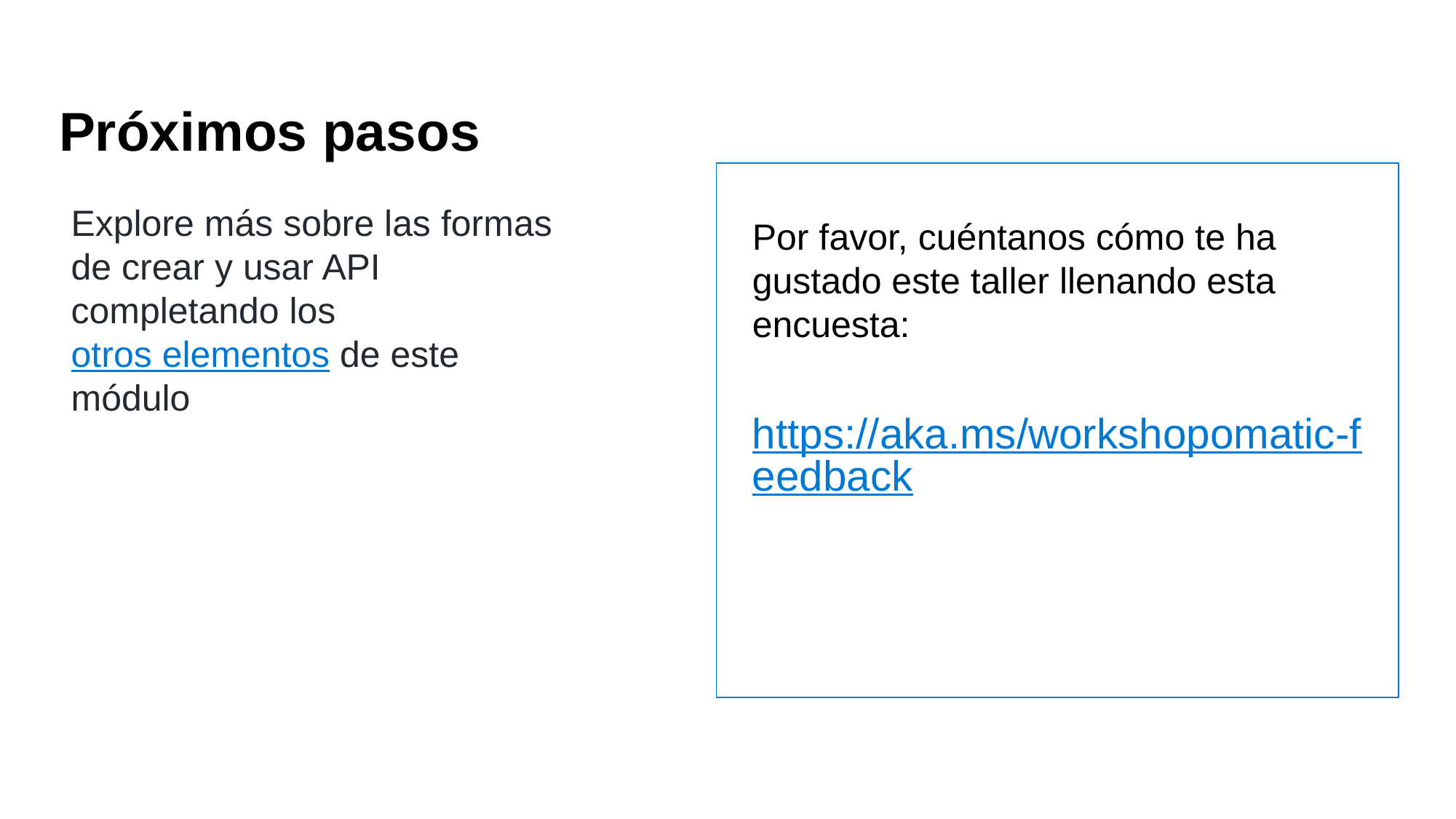

Próximos pasos

Explore más sobre las formas de crear y usar API completando los otros elementos de este módulo
Por favor, cuéntanos cómo te ha gustado este taller llenando esta encuesta:

https://aka.ms/workshopomatic-feedback